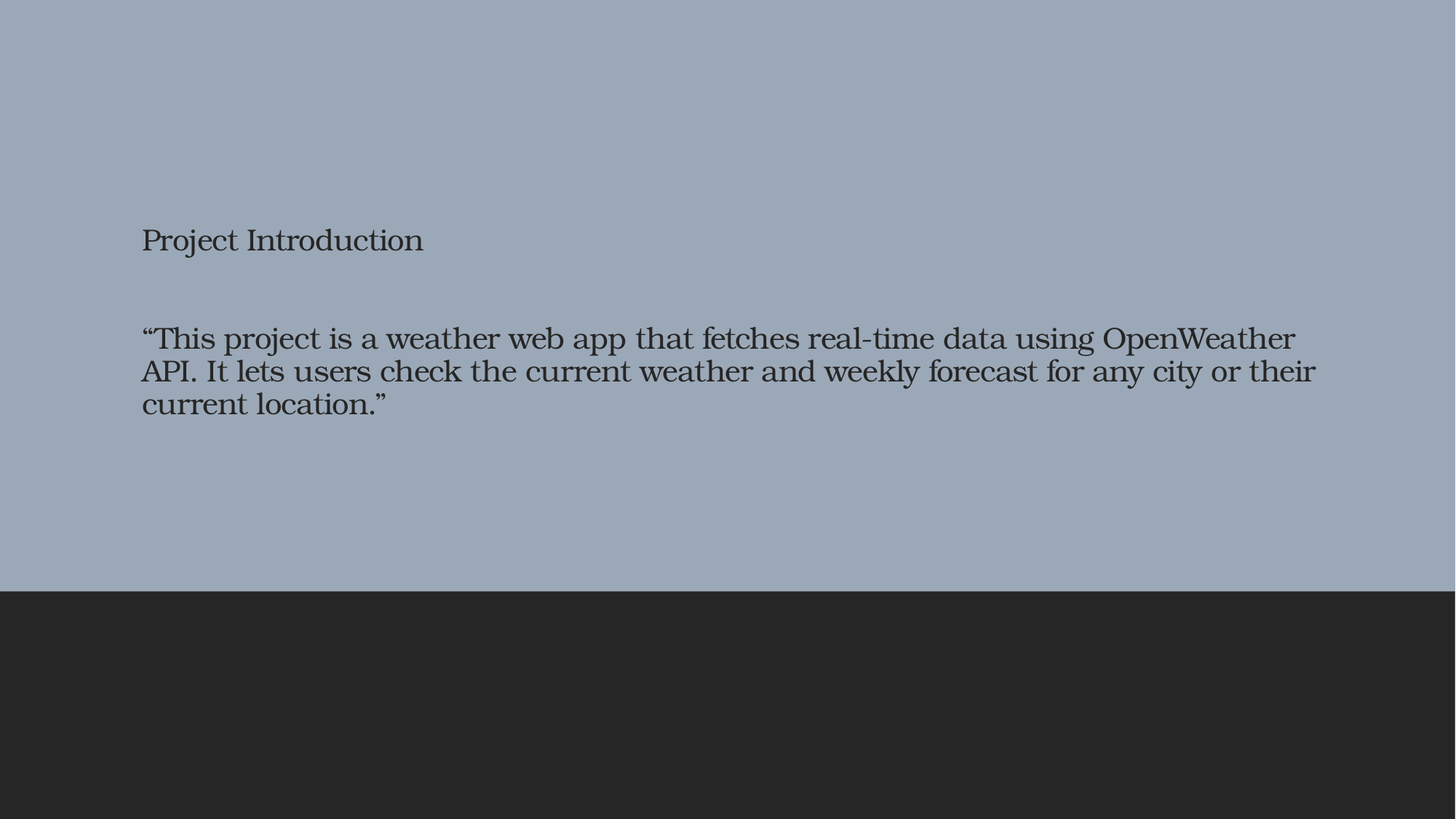

# Project Introduction “This project is a weather web app that fetches real-time data using OpenWeather API. It lets users check the current weather and weekly forecast for any city or their current location.”